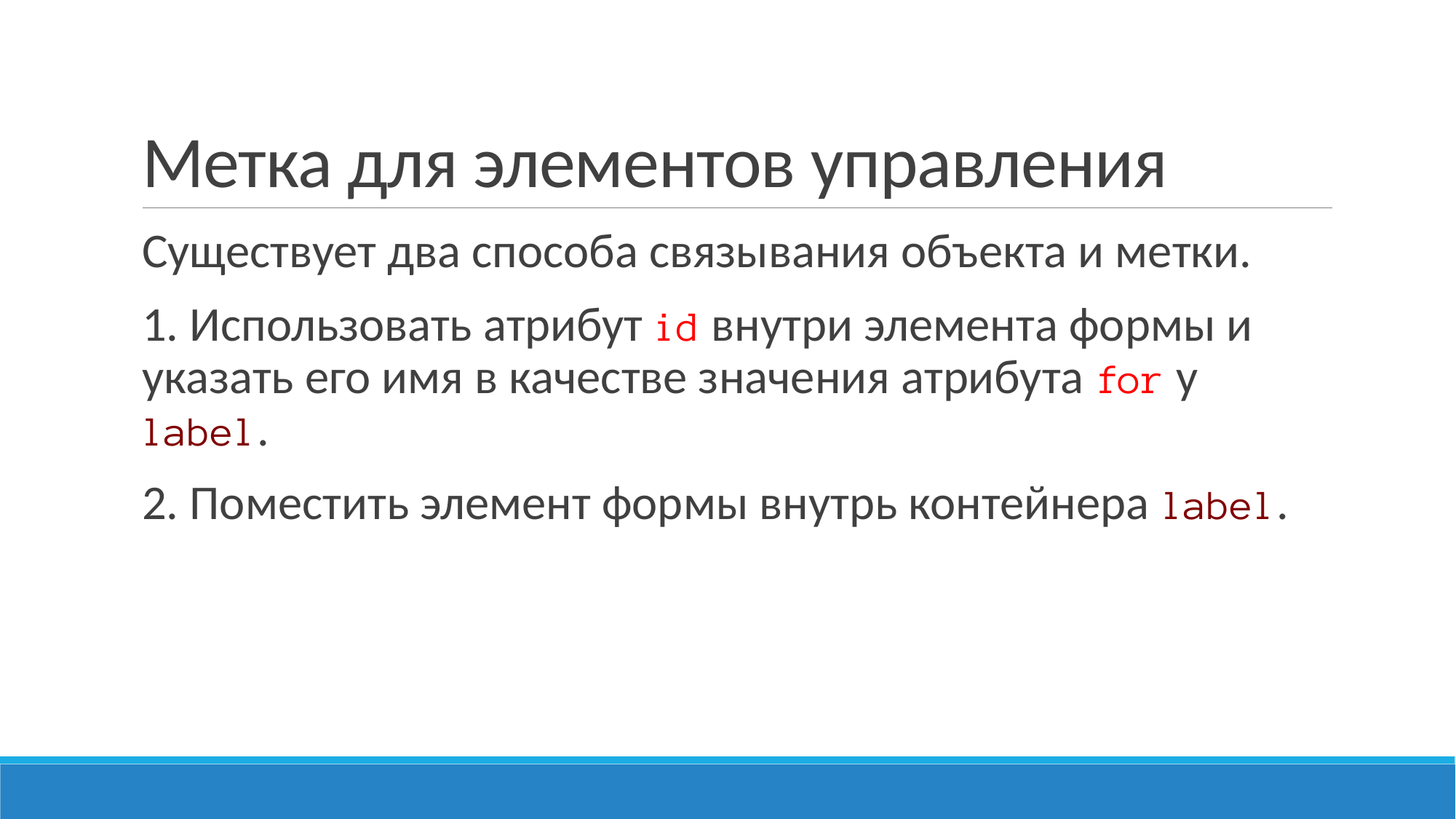

# Метка для элементов управления
Существует два способа связывания объекта и метки.
1. Использовать атрибут id внутри элемента формы и указать его имя в качестве значения атрибута for у label.
2. Поместить элемент формы внутрь контейнера label.